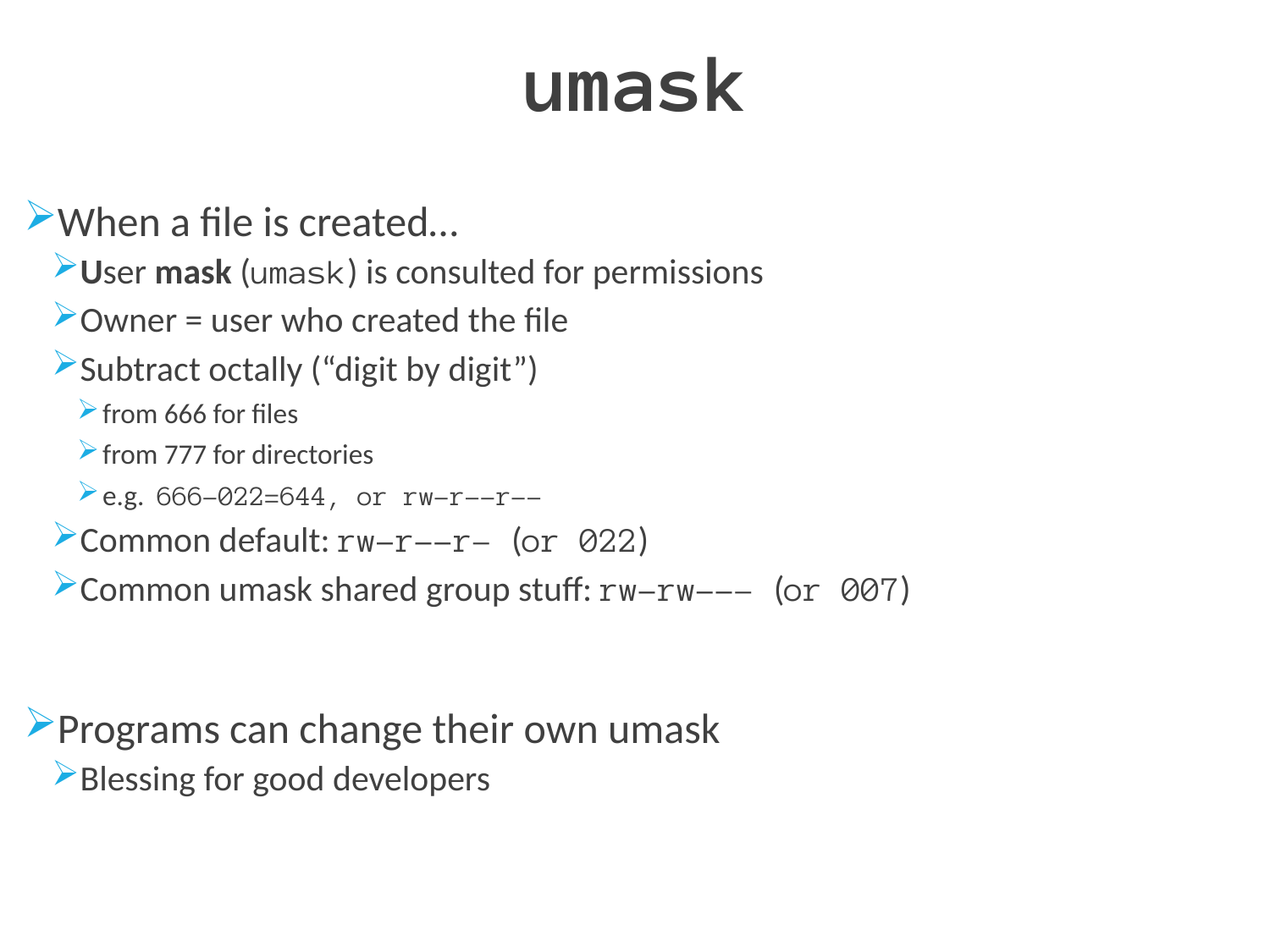

# umask
When a file is created…
User mask (umask) is consulted for permissions
Owner = user who created the file
Subtract octally (“digit by digit”)
from 666 for files
from 777 for directories
e.g.  666-022=644, or rw-r--r--
Common default: rw-r--r– (or 022)
Common umask shared group stuff: rw-rw--– (or 007)

Programs can change their own umask
Blessing for good developers